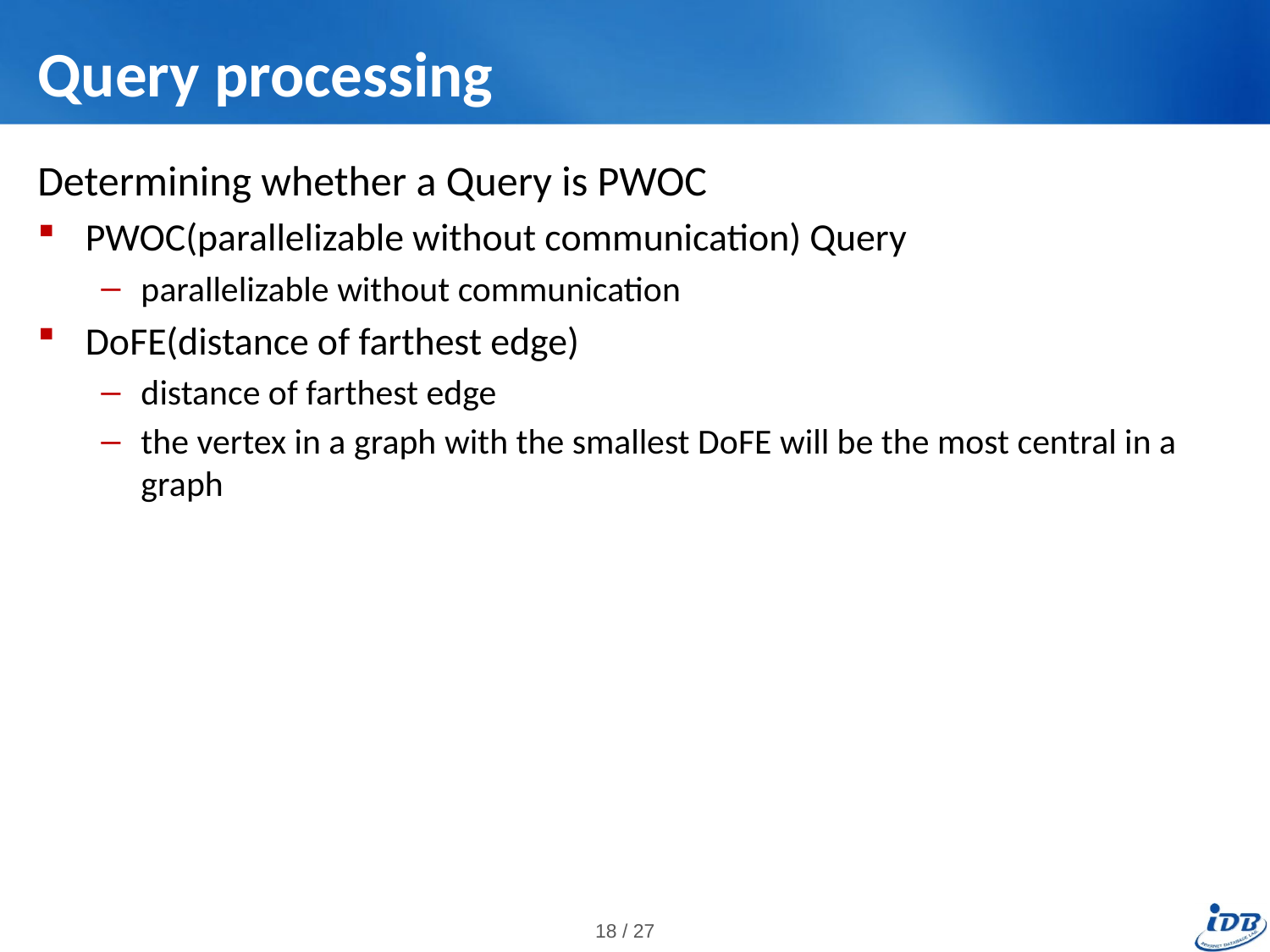

# Query processing
Determining whether a Query is PWOC
PWOC(parallelizable without communication) Query
parallelizable without communication
DoFE(distance of farthest edge)
distance of farthest edge
the vertex in a graph with the smallest DoFE will be the most central in a graph